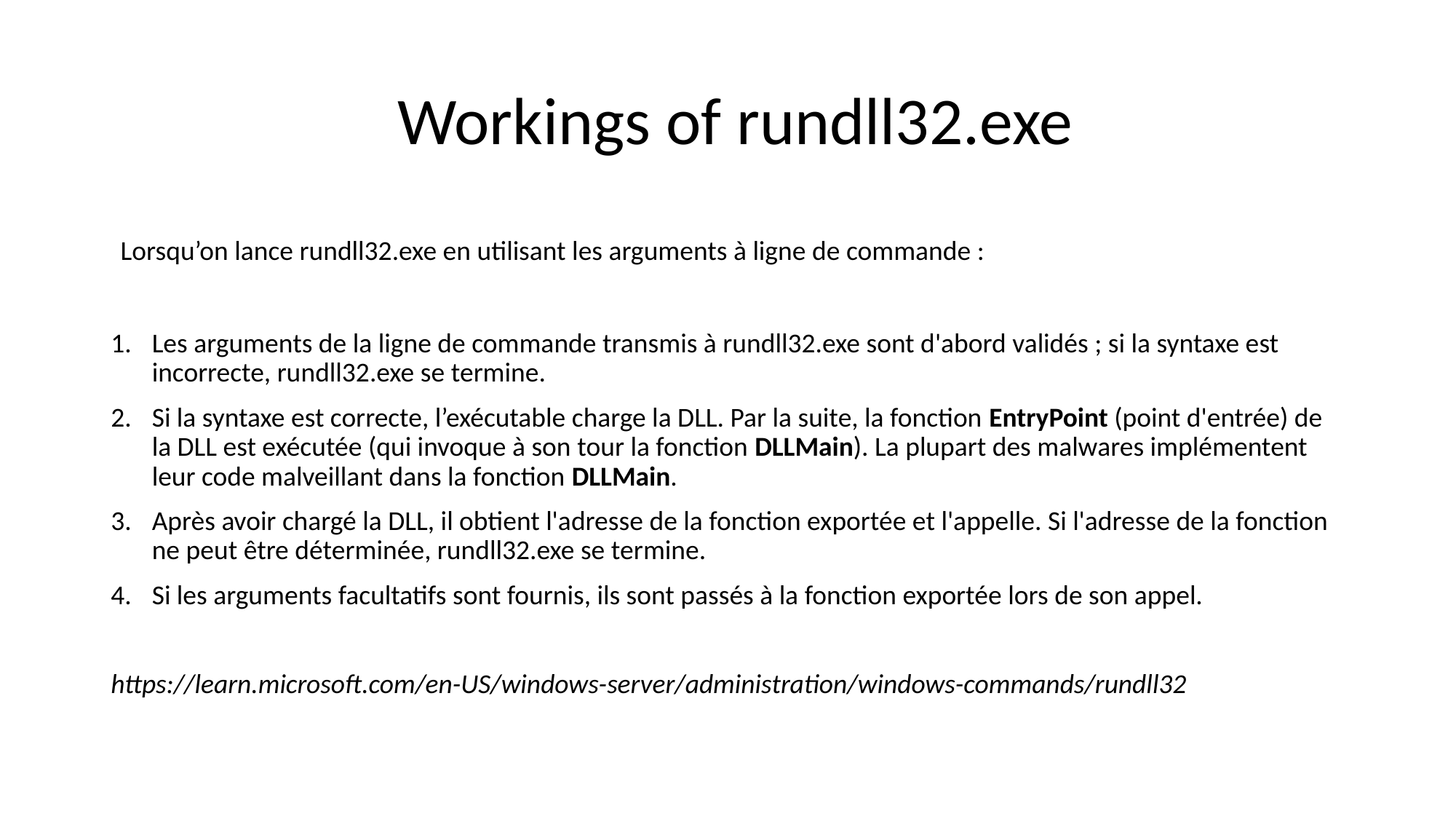

# Workings of rundll32.exe
 Lorsqu’on lance rundll32.exe en utilisant les arguments à ligne de commande :

Les arguments de la ligne de commande transmis à rundll32.exe sont d'abord validés ; si la syntaxe est incorrecte, rundll32.exe se termine.
Si la syntaxe est correcte, l’exécutable charge la DLL. Par la suite, la fonction EntryPoint (point d'entrée) de la DLL est exécutée (qui invoque à son tour la fonction DLLMain). La plupart des malwares implémentent leur code malveillant dans la fonction DLLMain.
Après avoir chargé la DLL, il obtient l'adresse de la fonction exportée et l'appelle. Si l'adresse de la fonction ne peut être déterminée, rundll32.exe se termine.
Si les arguments facultatifs sont fournis, ils sont passés à la fonction exportée lors de son appel.

https://learn.microsoft.com/en-US/windows-server/administration/windows-commands/rundll32